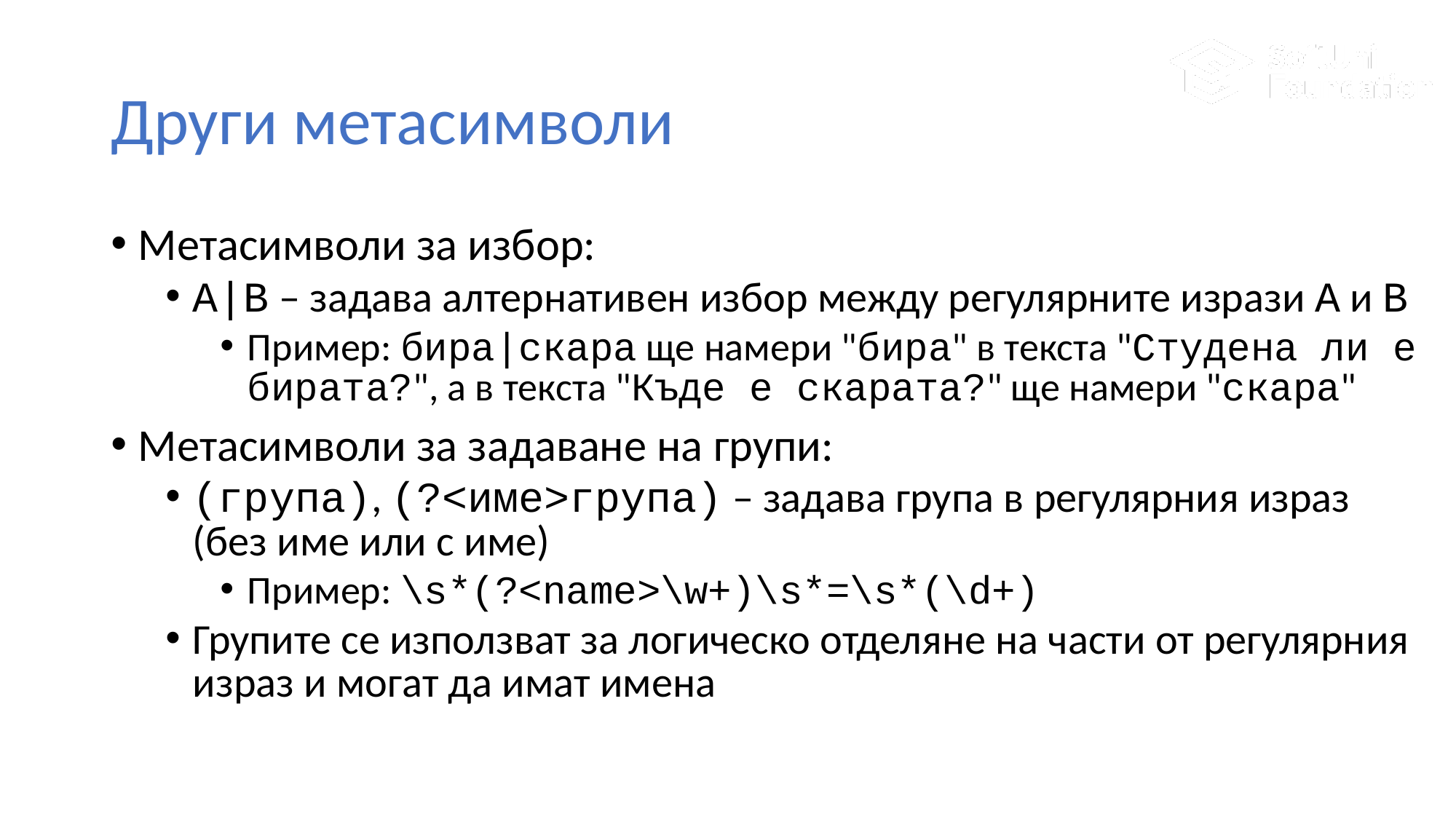

# Други метасимволи
Метасимволи за избор:
A|B – задава алтернативен избор между регулярните изрази A и B
Пример: бира|скара ще намери "бира" в текста "Студена ли е бирата?", а в текста "Къде е скарата?" ще намери "скара"
Метасимволи за задаване на групи:
(група), (?<име>група) – задава група в регулярния израз (без име или с име)
Пример: \s*(?<name>\w+)\s*=\s*(\d+)
Групите се използват за логическо отделяне на части от регулярния израз и могат да имат имена